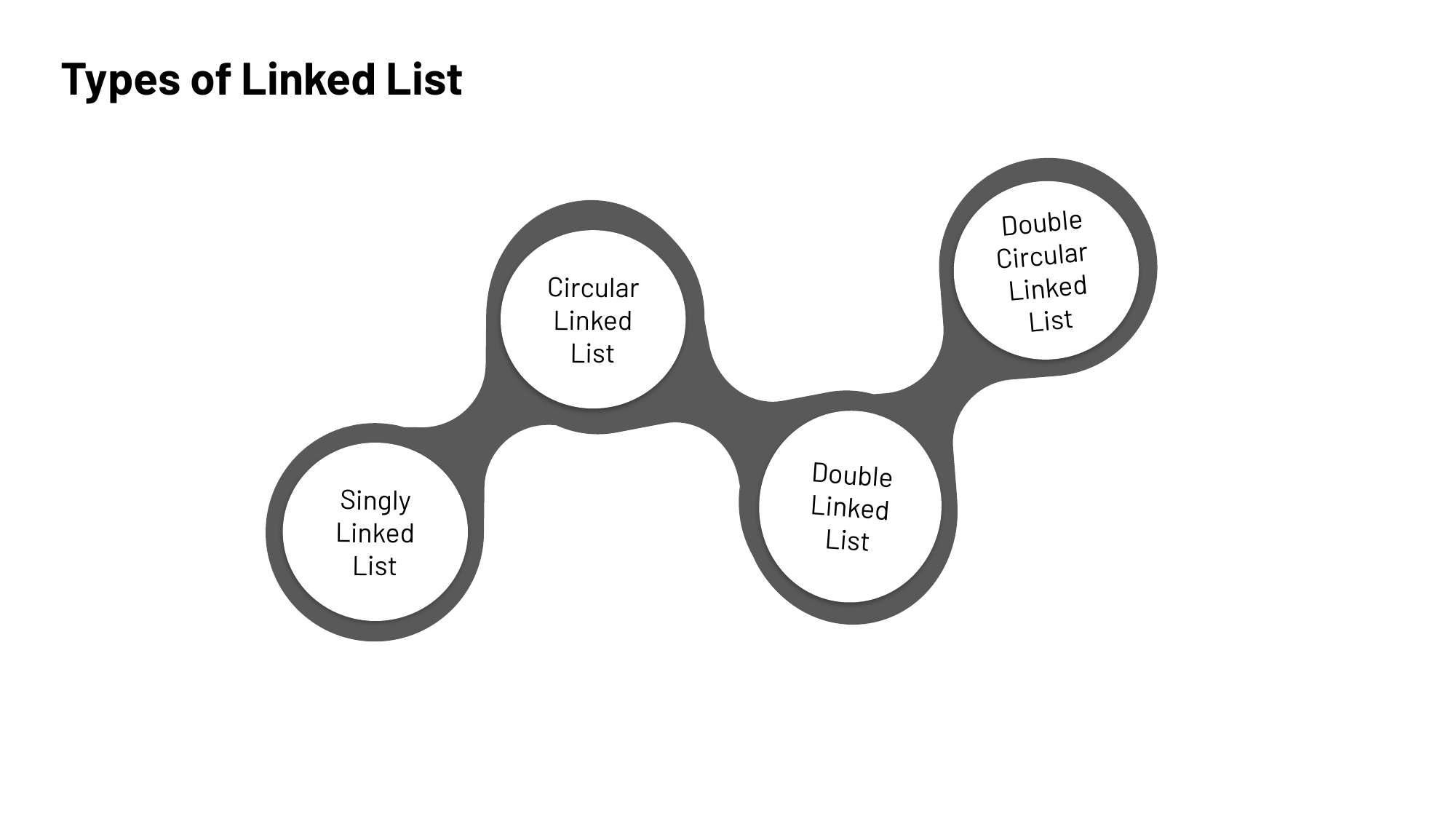

Types of Linked List
Double Circular
Linked List

Double
Linked List
Circular Linked List

Singly Linked List